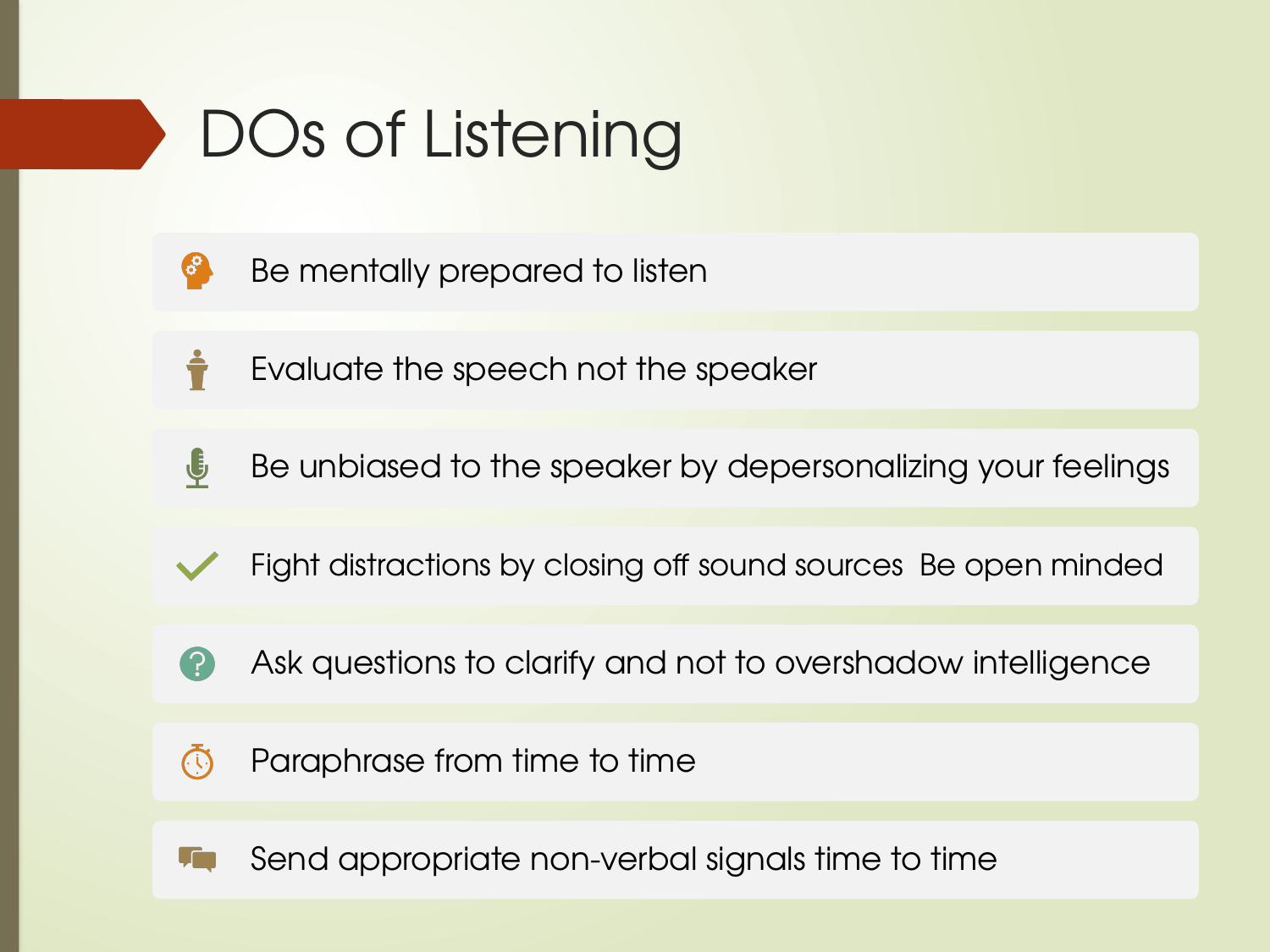

# DOs of Listening

Be mentally prepared to listen
Evaluate the speech not the speaker
Be unbiased to the speaker by depersonalizing your feelings
Fight distractions by closing off sound sources  Be open minded
Ask questions to clarify and not to overshadow intelligence
Paraphrase from time to time
Send appropriate non-verbal signals time to time